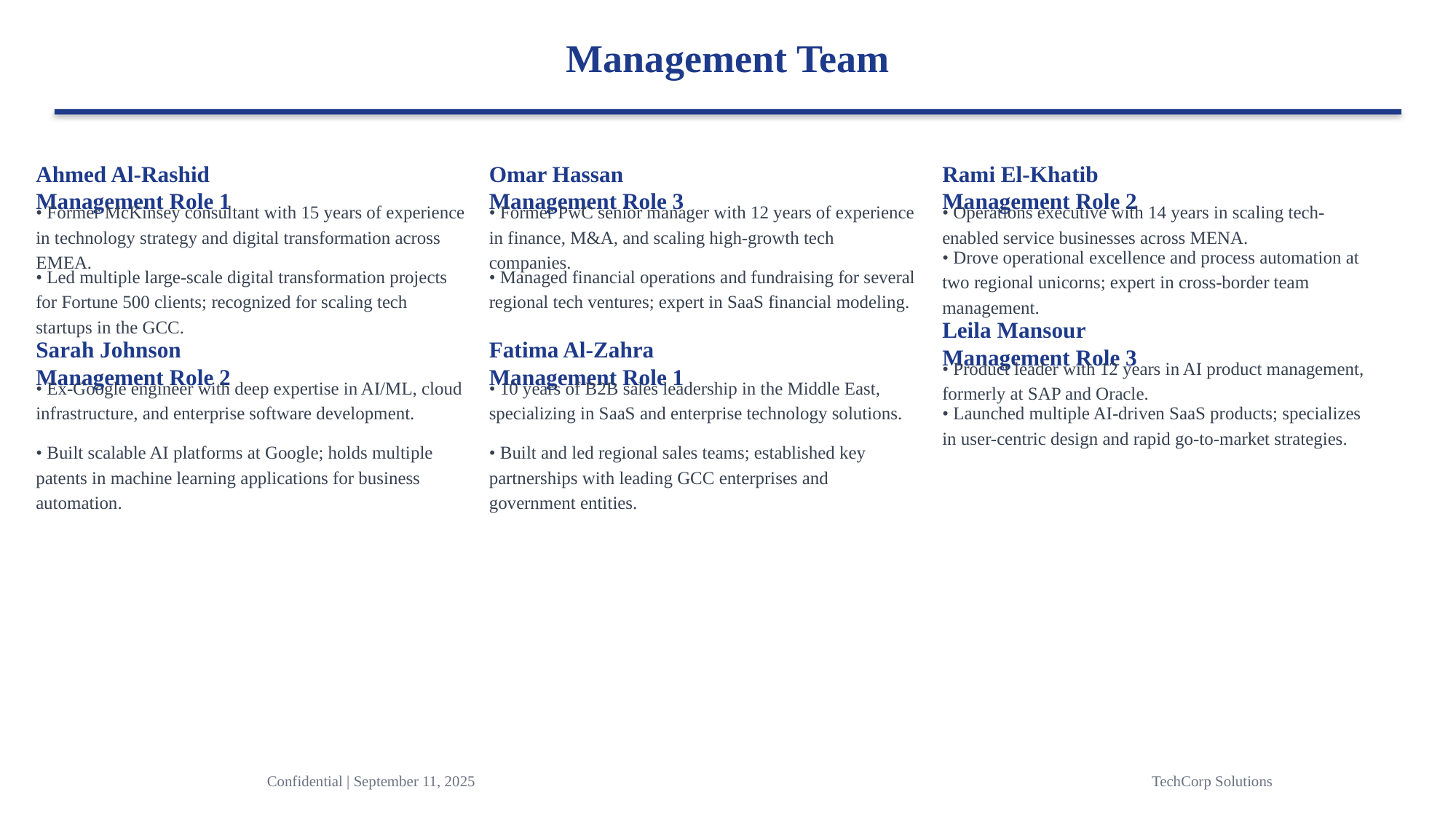

Management Team

Ahmed Al-Rashid
Management Role 1
Omar Hassan
Management Role 3
Rami El-Khatib
Management Role 2
• Former McKinsey consultant with 15 years of experience in technology strategy and digital transformation across EMEA.
• Former PwC senior manager with 12 years of experience in finance, M&A, and scaling high-growth tech companies.
• Operations executive with 14 years in scaling tech-enabled service businesses across MENA.
• Drove operational excellence and process automation at two regional unicorns; expert in cross-border team management.
• Led multiple large-scale digital transformation projects for Fortune 500 clients; recognized for scaling tech startups in the GCC.
• Managed financial operations and fundraising for several regional tech ventures; expert in SaaS financial modeling.
Leila Mansour
Management Role 3
Sarah Johnson
Management Role 2
Fatima Al-Zahra
Management Role 1
• Product leader with 12 years in AI product management, formerly at SAP and Oracle.
• Ex-Google engineer with deep expertise in AI/ML, cloud infrastructure, and enterprise software development.
• 10 years of B2B sales leadership in the Middle East, specializing in SaaS and enterprise technology solutions.
• Launched multiple AI-driven SaaS products; specializes in user-centric design and rapid go-to-market strategies.
• Built scalable AI platforms at Google; holds multiple patents in machine learning applications for business automation.
• Built and led regional sales teams; established key partnerships with leading GCC enterprises and government entities.
Confidential | September 11, 2025
TechCorp Solutions